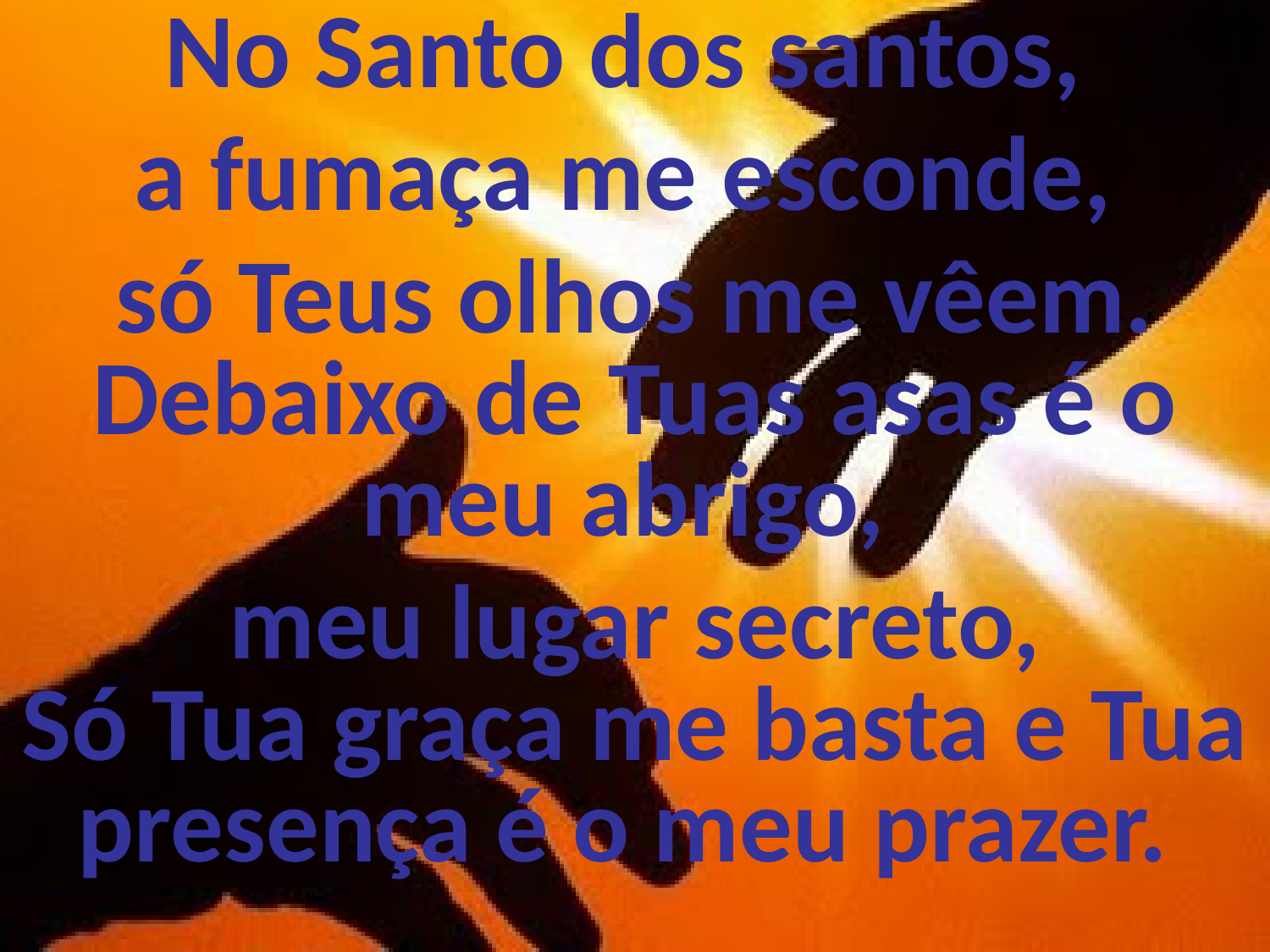

No Santo dos santos,
a fumaça me esconde,
só Teus olhos me vêem.
Debaixo de Tuas asas é o meu abrigo,
meu lugar secreto,
Só Tua graça me basta e Tua presença é o meu prazer.